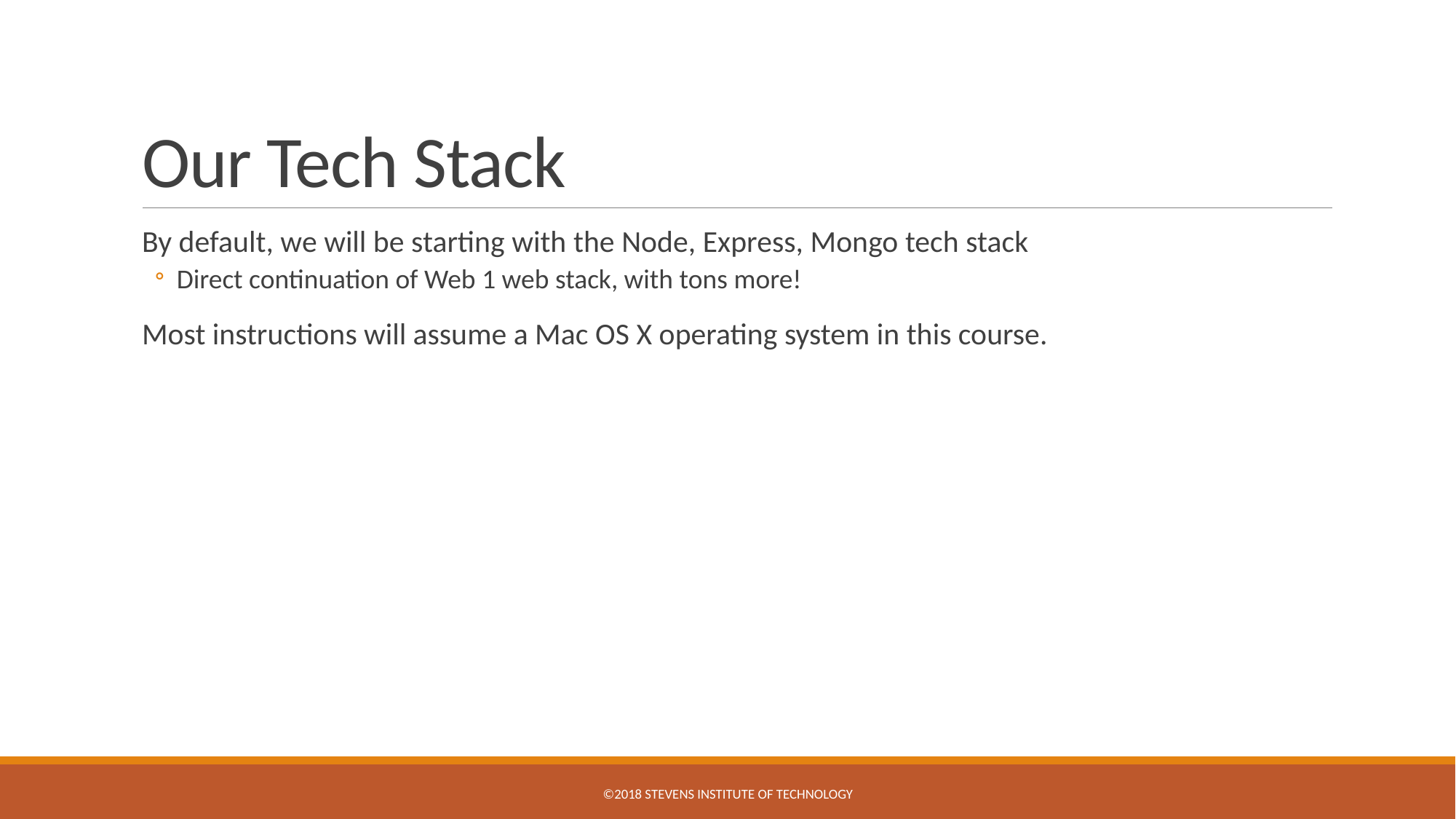

# Our Tech Stack
By default, we will be starting with the Node, Express, Mongo tech stack
Direct continuation of Web 1 web stack, with tons more!
Most instructions will assume a Mac OS X operating system in this course.
©2018 STEVENS INSTITUTE OF TECHNOLOGY